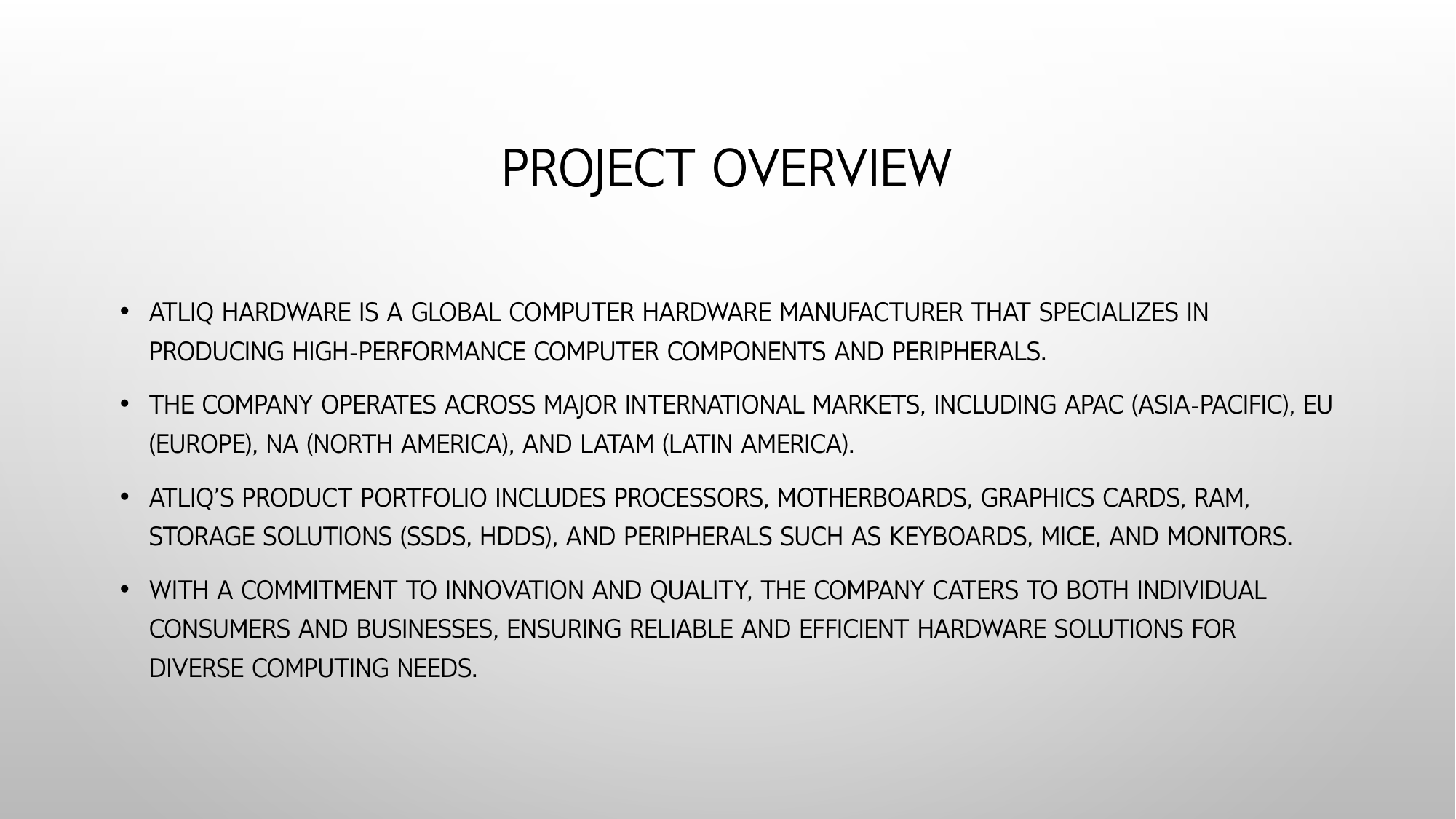

# Project Overview
AtliQ Hardware is a global computer hardware manufacturer that specializes in producing high-performance computer components and peripherals.
The company operates across major international markets, including APAC (Asia-Pacific), EU (Europe), NA (North America), and LATAM (Latin America).
AtliQ’s product portfolio includes processors, motherboards, graphics cards, RAM, storage solutions (SSDs, HDDs), and peripherals such as keyboards, mice, and monitors.
With a commitment to innovation and quality, the company caters to both individual consumers and businesses, ensuring reliable and efficient hardware solutions for diverse computing needs.